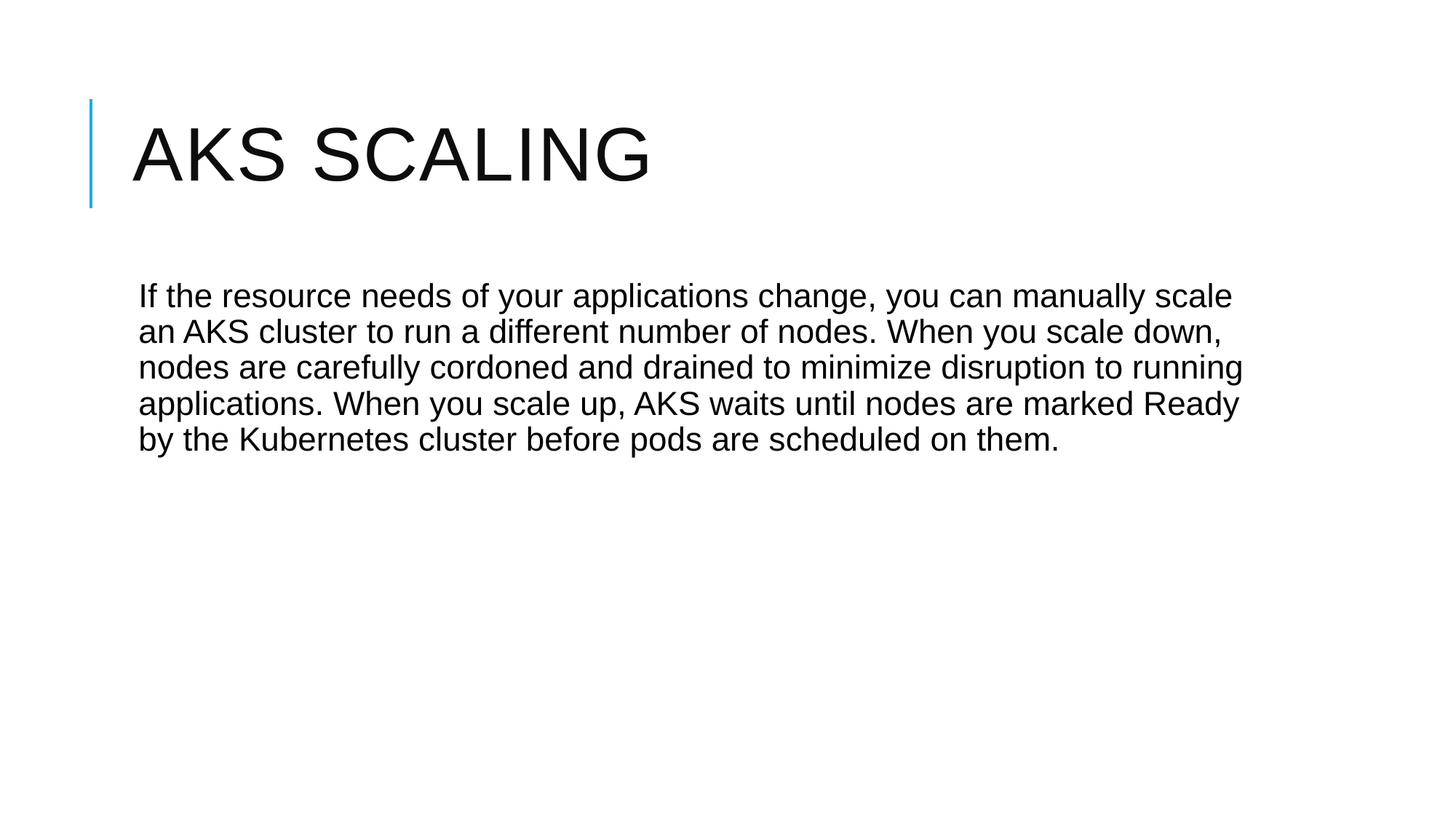

# Aks scaling
If the resource needs of your applications change, you can manually scale an AKS cluster to run a different number of nodes. When you scale down, nodes are carefully cordoned and drained to minimize disruption to running applications. When you scale up, AKS waits until nodes are marked Ready by the Kubernetes cluster before pods are scheduled on them.